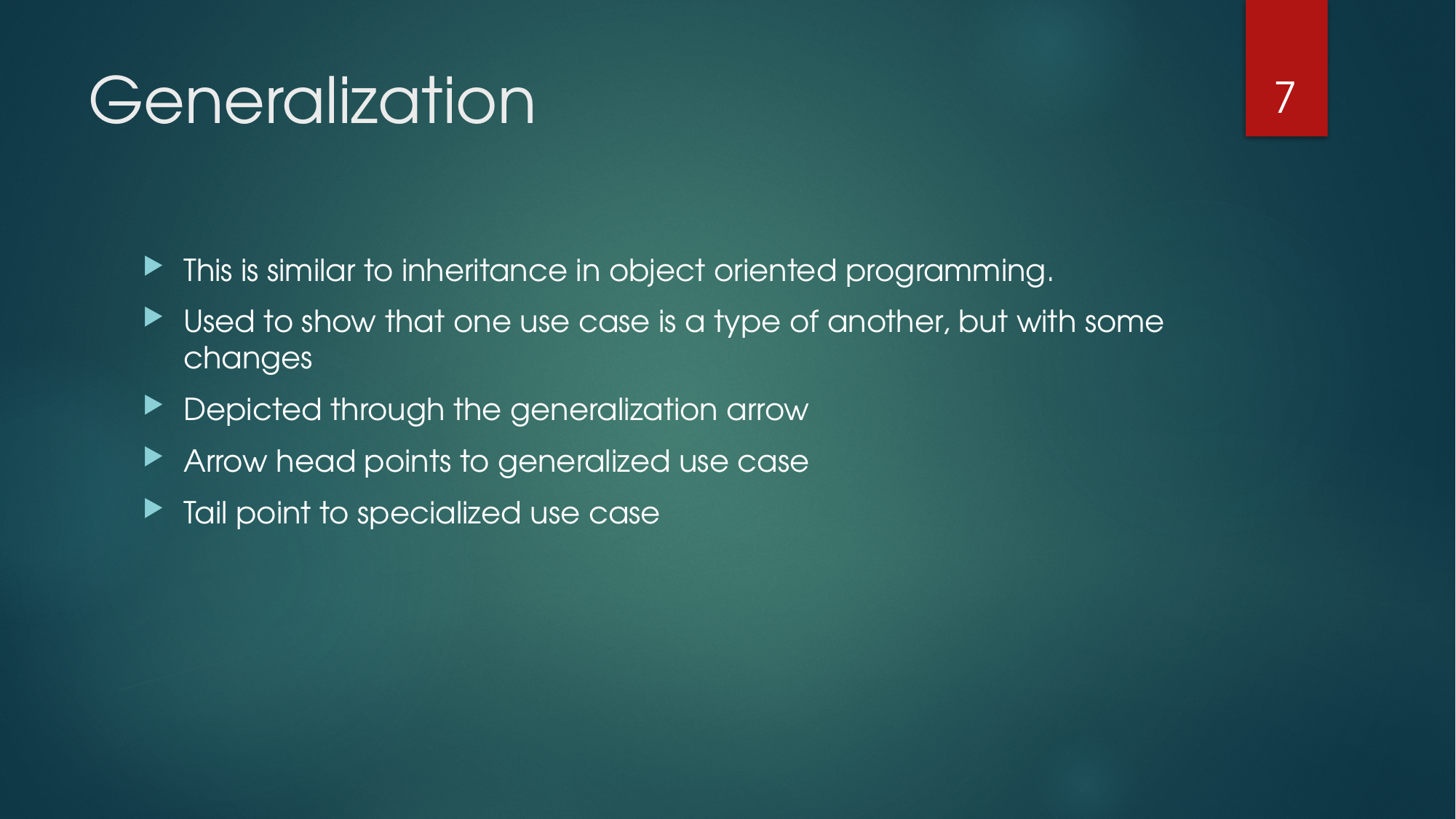

7
# Generalization
This is similar to inheritance in object oriented programming.
Used to show that one use case is a type of another, but with some changes
Depicted through the generalization arrow
Arrow head points to generalized use case
Tail point to specialized use case